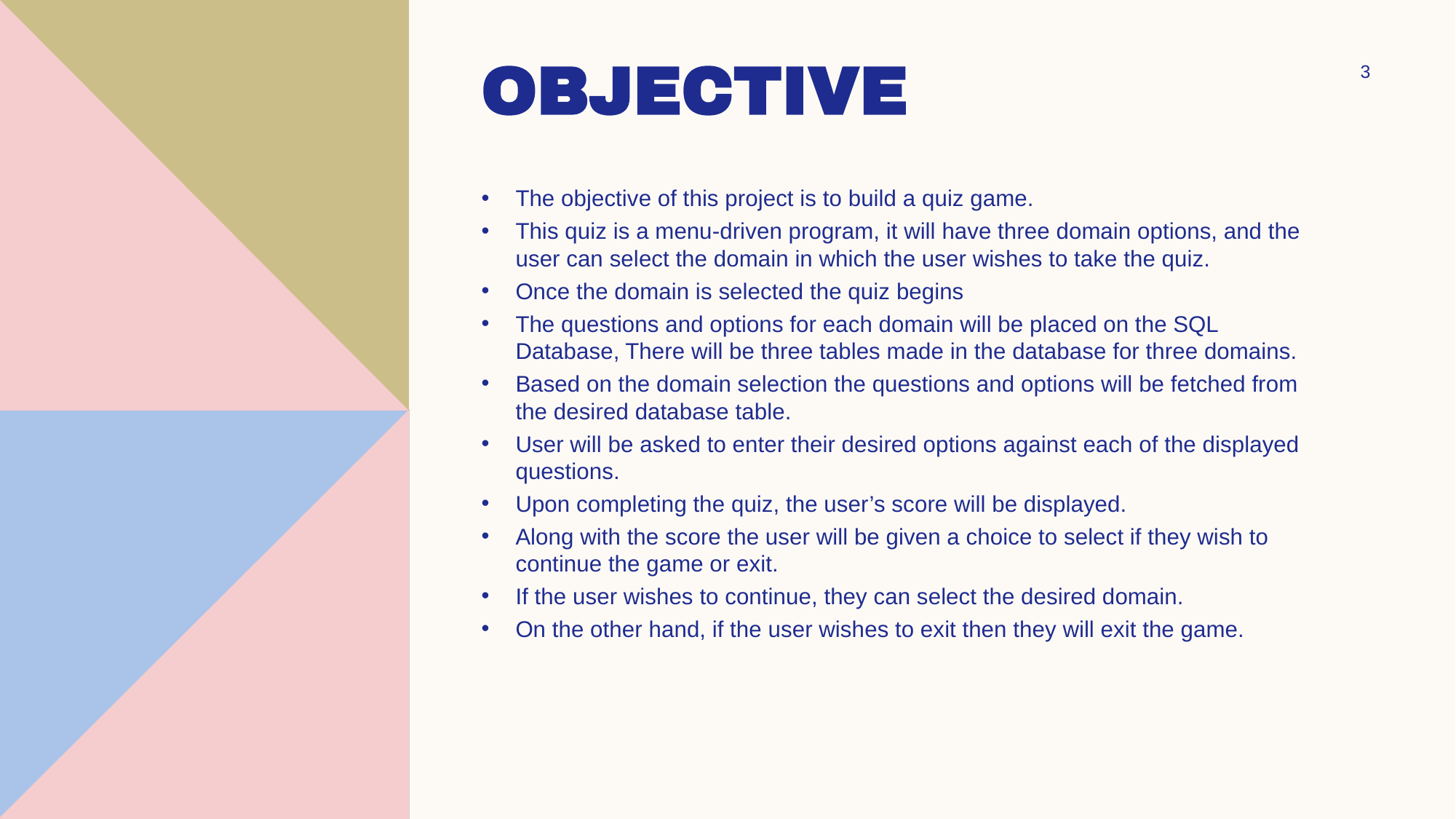

# objective
3
The objective of this project is to build a quiz game.
This quiz is a menu-driven program, it will have three domain options, and the user can select the domain in which the user wishes to take the quiz.
Once the domain is selected the quiz begins
The questions and options for each domain will be placed on the SQL Database, There will be three tables made in the database for three domains.
Based on the domain selection the questions and options will be fetched from the desired database table.
User will be asked to enter their desired options against each of the displayed questions.
Upon completing the quiz, the user’s score will be displayed.
Along with the score the user will be given a choice to select if they wish to continue the game or exit.
If the user wishes to continue, they can select the desired domain.
On the other hand, if the user wishes to exit then they will exit the game.